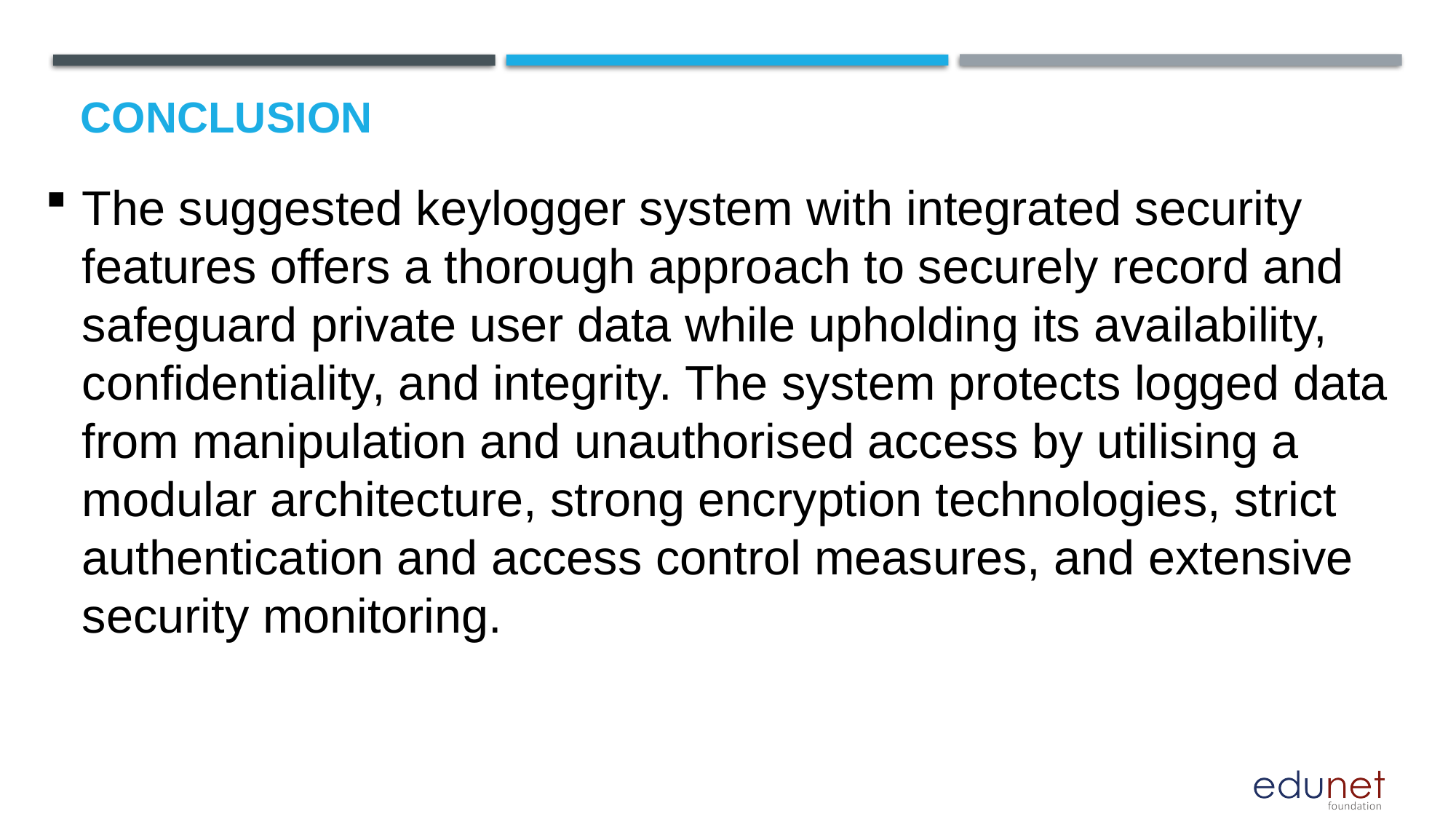

# Conclusion
The suggested keylogger system with integrated security features offers a thorough approach to securely record and safeguard private user data while upholding its availability, confidentiality, and integrity. The system protects logged data from manipulation and unauthorised access by utilising a modular architecture, strong encryption technologies, strict authentication and access control measures, and extensive security monitoring.